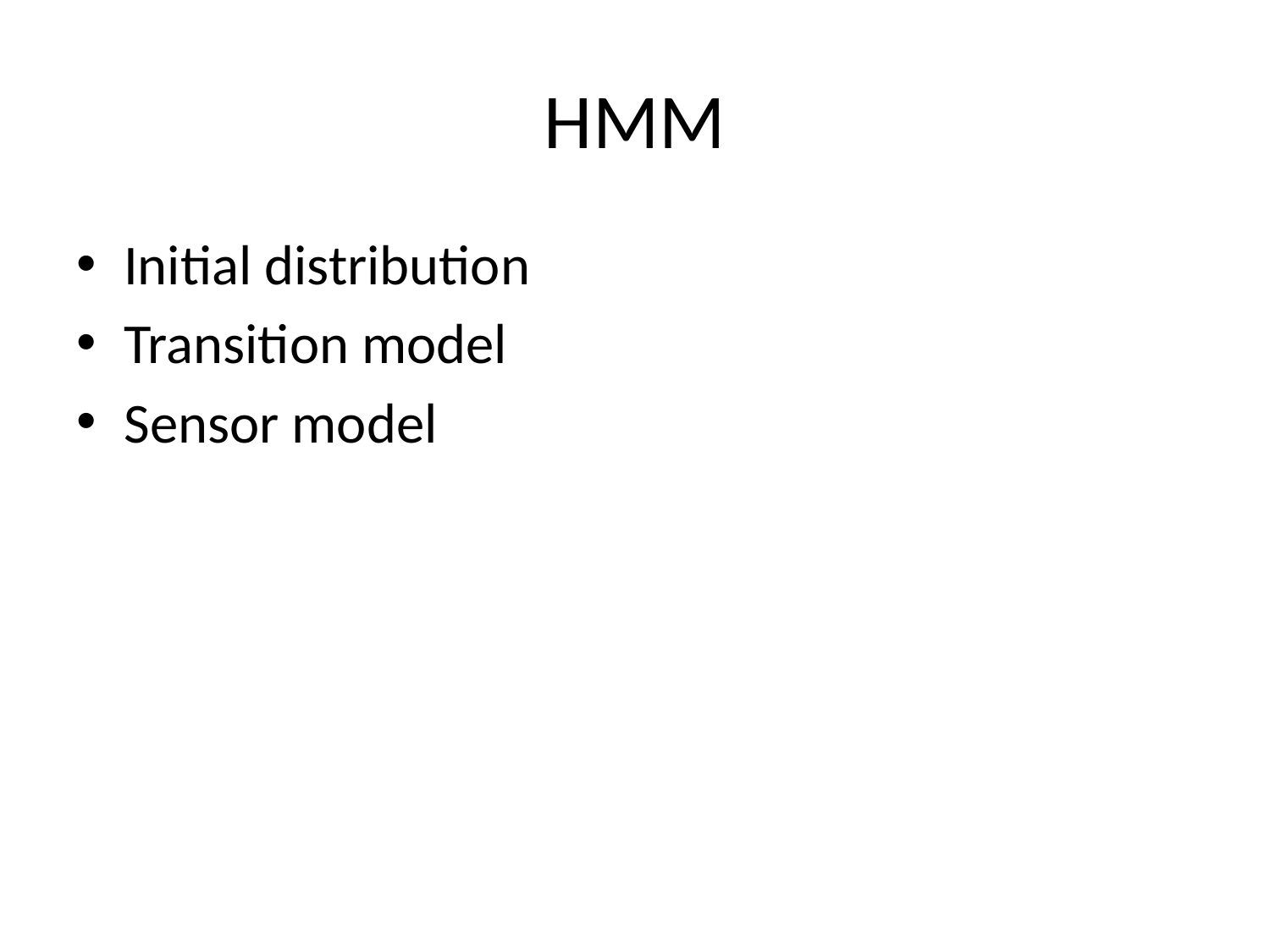

# HMM
Initial distribution
Transition model
Sensor model